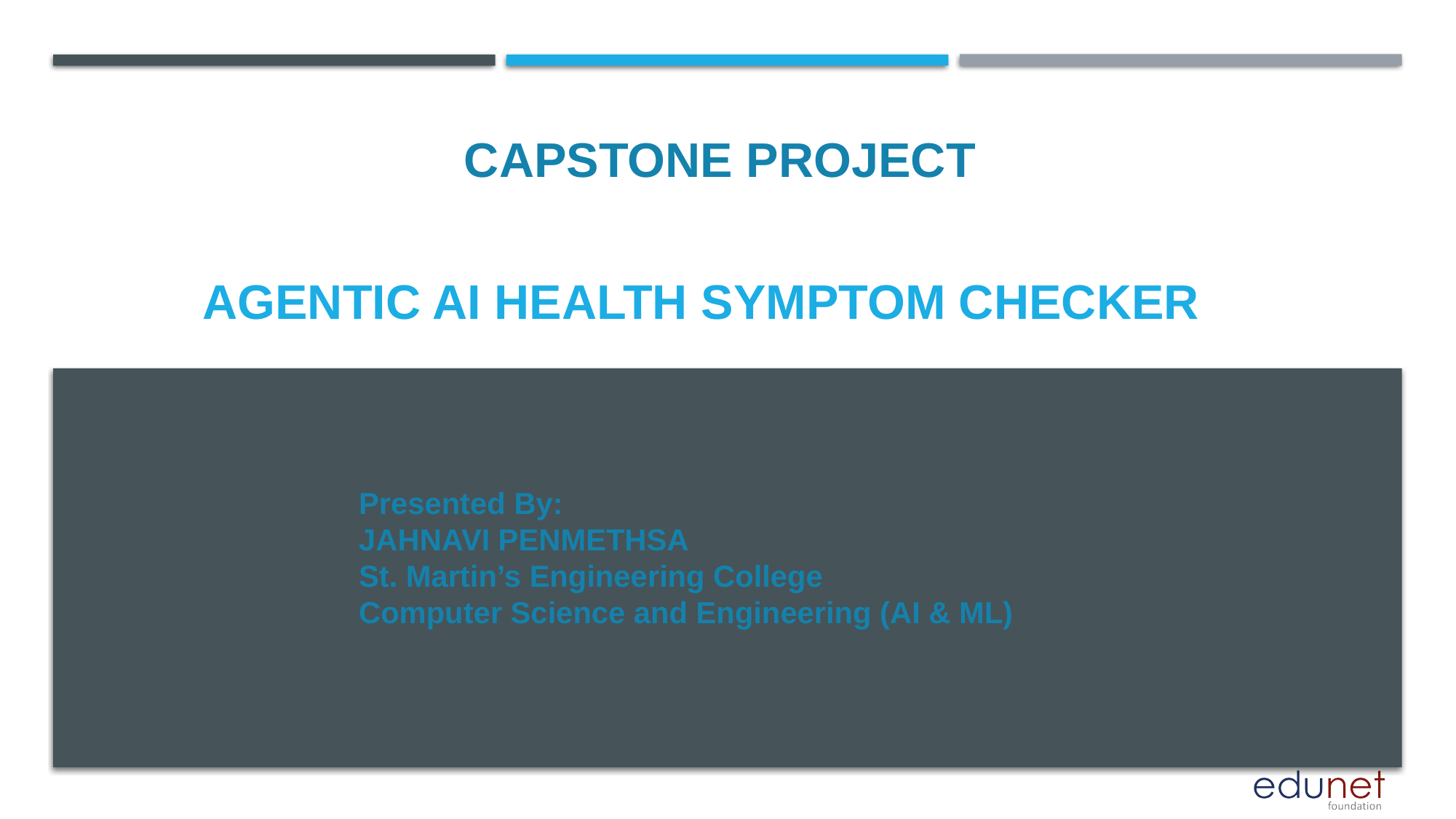

CAPSTONE PROJECT
# Agentic AI Health Symptom Checker
Presented By:
JAHNAVI PENMETHSA
St. Martin’s Engineering College
Computer Science and Engineering (AI & ML)